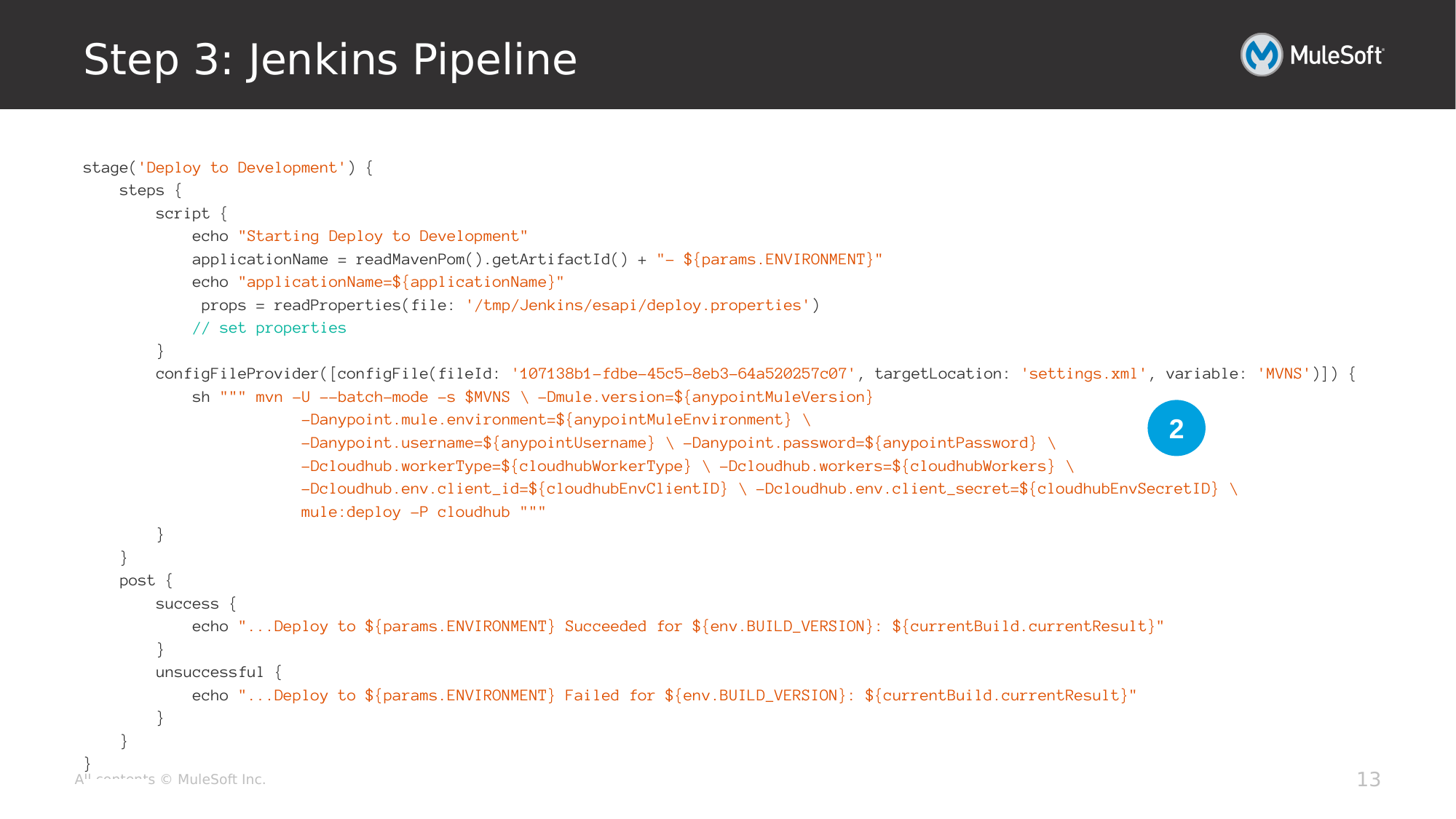

# Step 3: Jenkins Pipeline
stage('Deploy to Development') {
    steps {
        script {
            echo "Starting Deploy to Development"
applicationName = readMavenPom().getArtifactId() + "- ${params.ENVIRONMENT}"
echo "applicationName=${applicationName}"
       props = readProperties(file: '/tmp/Jenkins/esapi/deploy.properties')
            // set properties
        }
        configFileProvider([configFile(fileId: '107138b1-fdbe-45c5-8eb3-64a520257c07', targetLocation: 'settings.xml', variable: 'MVNS')]) {
            sh """ mvn -U --batch-mode -s $MVNS \ -Dmule.version=${anypointMuleVersion}
                        -Danypoint.mule.environment=${anypointMuleEnvironment} \
                        -Danypoint.username=${anypointUsername} \ -Danypoint.password=${anypointPassword} \
                        -Dcloudhub.workerType=${cloudhubWorkerType} \ -Dcloudhub.workers=${cloudhubWorkers} \
                        -Dcloudhub.env.client_id=${cloudhubEnvClientID} \ -Dcloudhub.env.client_secret=${cloudhubEnvSecretID} \
                        mule:deploy -P cloudhub """
        }
    }
    post {
        success {
      echo "...Deploy to ${params.ENVIRONMENT} Succeeded for ${env.BUILD_VERSION}: ${currentBuild.currentResult}"
  }
  unsuccessful {
      echo "...Deploy to ${params.ENVIRONMENT} Failed for ${env.BUILD_VERSION}: ${currentBuild.currentResult}"
  }
    }
}
2
13